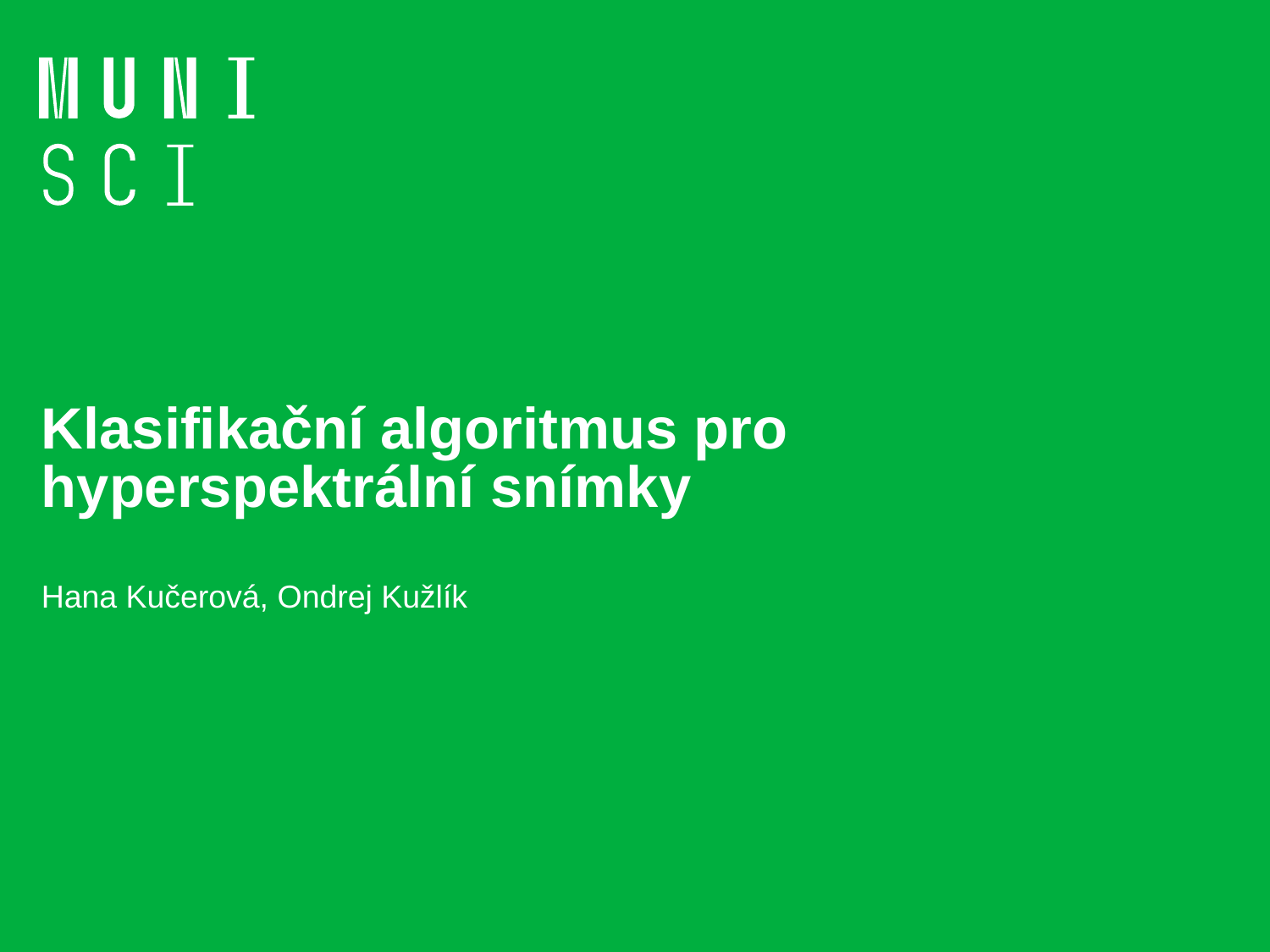

# Klasifikační algoritmus pro hyperspektrální snímky
Hana Kučerová, Ondrej Kužlík